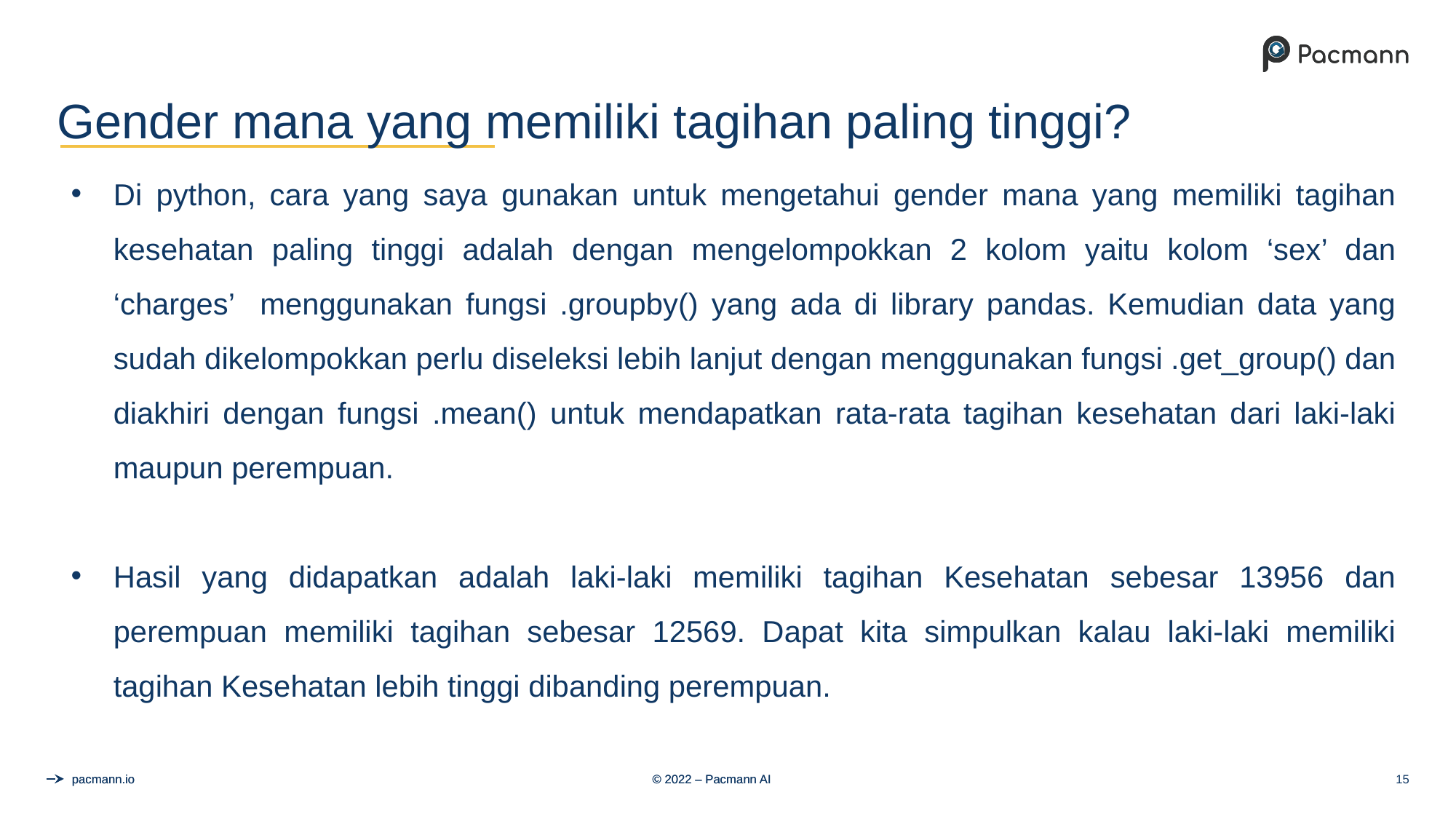

# Gender mana yang memiliki tagihan paling tinggi?

Di python, cara yang saya gunakan untuk mengetahui gender mana yang memiliki tagihan kesehatan paling tinggi adalah dengan mengelompokkan 2 kolom yaitu kolom ‘sex’ dan ‘charges’  menggunakan fungsi .groupby() yang ada di library pandas. Kemudian data yang sudah dikelompokkan perlu diseleksi lebih lanjut dengan menggunakan fungsi .get_group() dan diakhiri dengan fungsi .mean() untuk mendapatkan rata-rata tagihan kesehatan dari laki-laki maupun perempuan.

Hasil yang didapatkan adalah laki-laki memiliki tagihan Kesehatan sebesar 13956 dan perempuan memiliki tagihan sebesar 12569. Dapat kita simpulkan kalau laki-laki memiliki tagihan Kesehatan lebih tinggi dibanding perempuan.